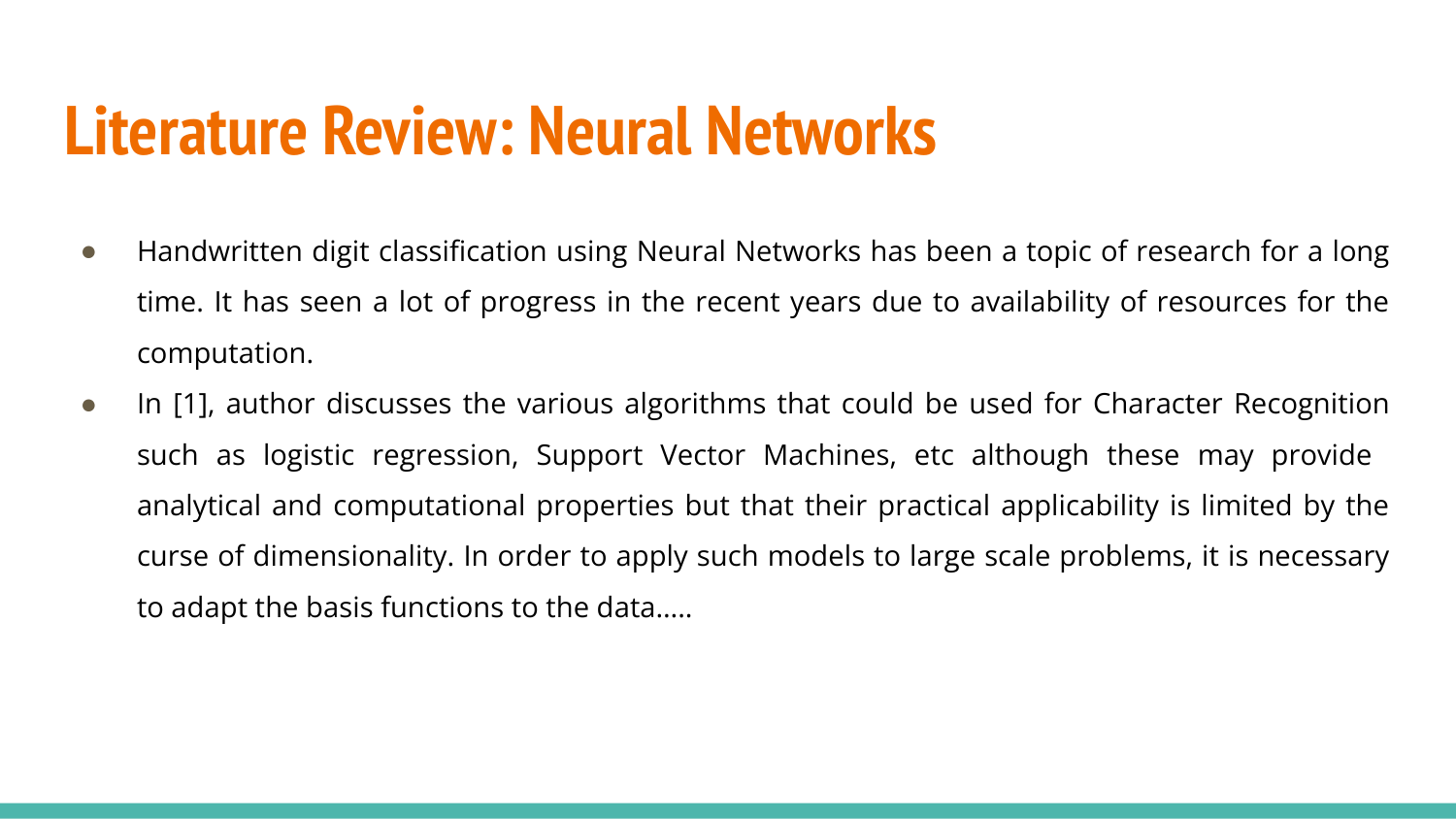

# Literature Review: Neural Networks
Handwritten digit classification using Neural Networks has been a topic of research for a long time. It has seen a lot of progress in the recent years due to availability of resources for the computation.
In [1], author discusses the various algorithms that could be used for Character Recognition such as logistic regression, Support Vector Machines, etc although these may provide  analytical and computational properties but that their practical applicability is limited by the curse of dimensionality. In order to apply such models to large scale problems, it is necessary to adapt the basis functions to the data…..